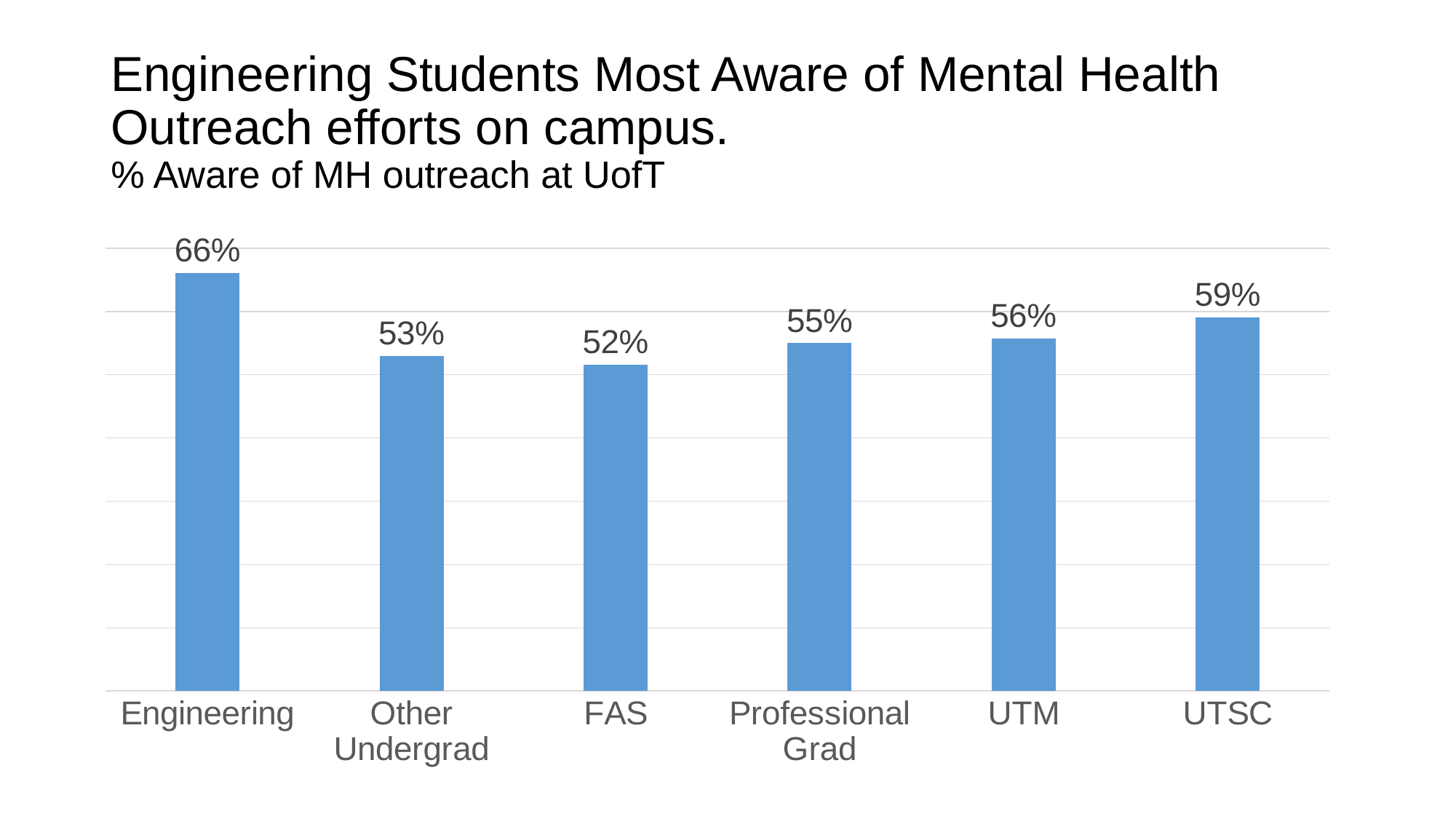

# Engineering Students Most Aware of Mental Health Outreach efforts on campus. % Aware of MH outreach at UofT

### Chart

| Category | Awareness of MH Outeach |
|---|---|
| Engineering | 0.6612377850162866 |
| Other Undergrad | 0.53 |
| FAS | 0.5158371040723982 |
| Professional Grad | 0.55 |
| UTM | 0.5572687224669604 |
| UTSC | 0.5907626208378088 |